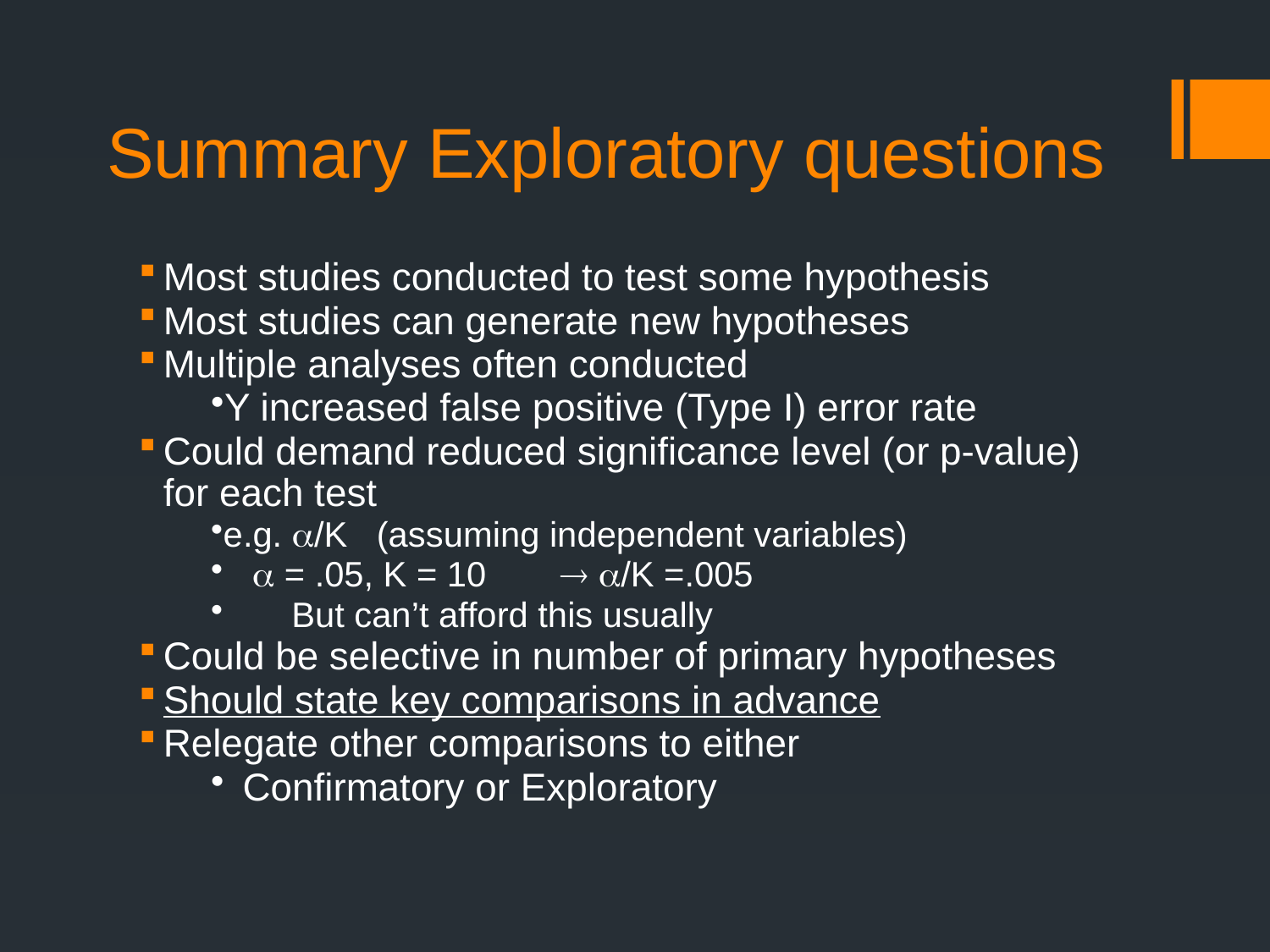

# Summary Exploratory questions

Most studies conducted to test some hypothesis
Most studies can generate new hypotheses
Multiple analyses often conducted
Y increased false positive (Type I) error rate
Could demand reduced significance level (or p-value) for each test
e.g. α/K   (assuming independent variables)
	 α = .05, K = 10	→ α/K =.005
       But can’t afford this usually
Could be selective in number of primary hypotheses
Should state key comparisons in advance
Relegate other comparisons to either
	Confirmatory or Exploratory